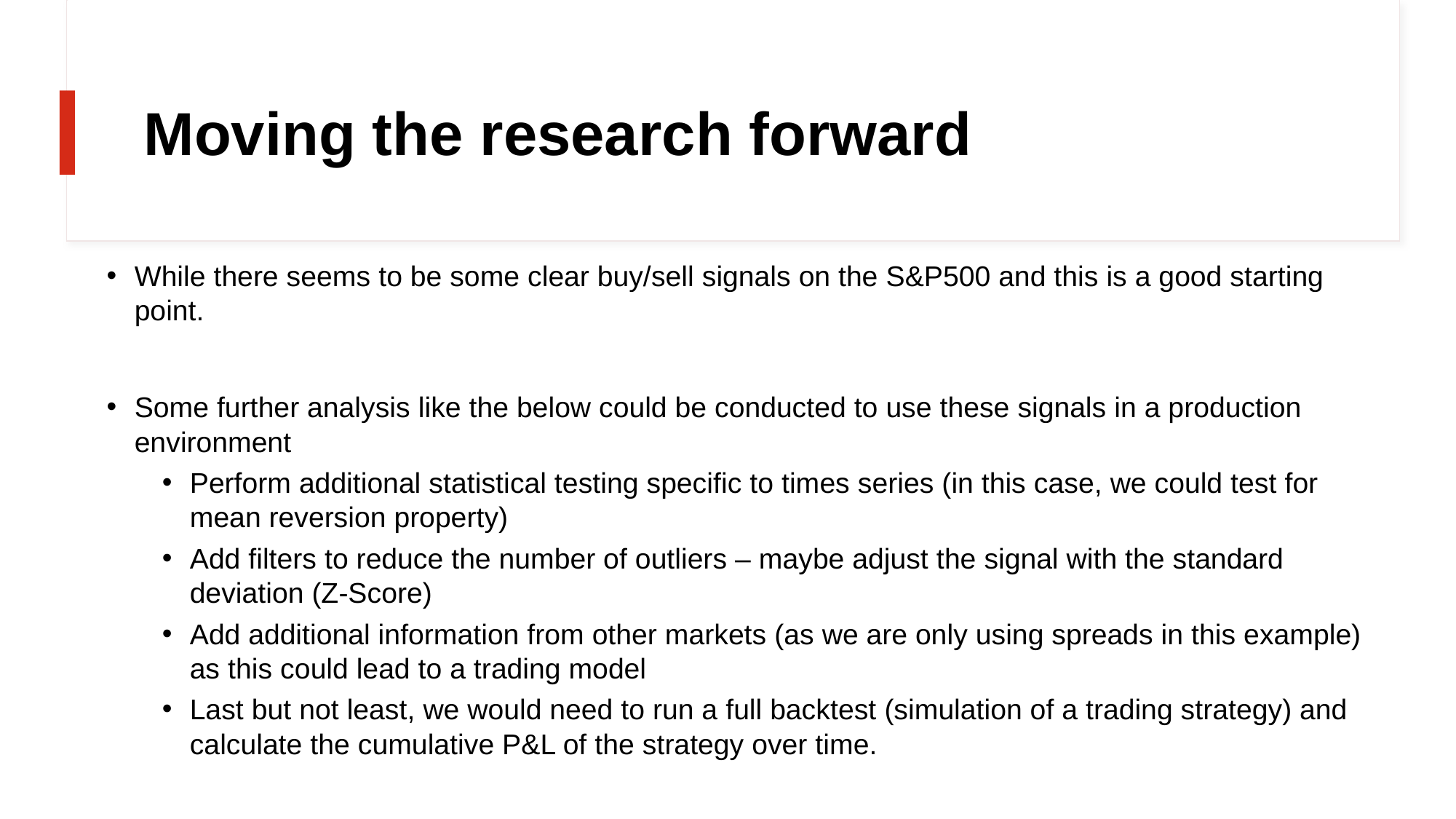

Moving the research forward

While there seems to be some clear buy/sell signals on the S&P500 and this is a good starting point.

Some further analysis like the below could be conducted to use these signals in a production environment
Perform additional statistical testing specific to times series (in this case, we could test for mean reversion property)
Add filters to reduce the number of outliers – maybe adjust the signal with the standard deviation (Z-Score)
Add additional information from other markets (as we are only using spreads in this example) as this could lead to a trading model
Last but not least, we would need to run a full backtest (simulation of a trading strategy) and calculate the cumulative P&L of the strategy over time.